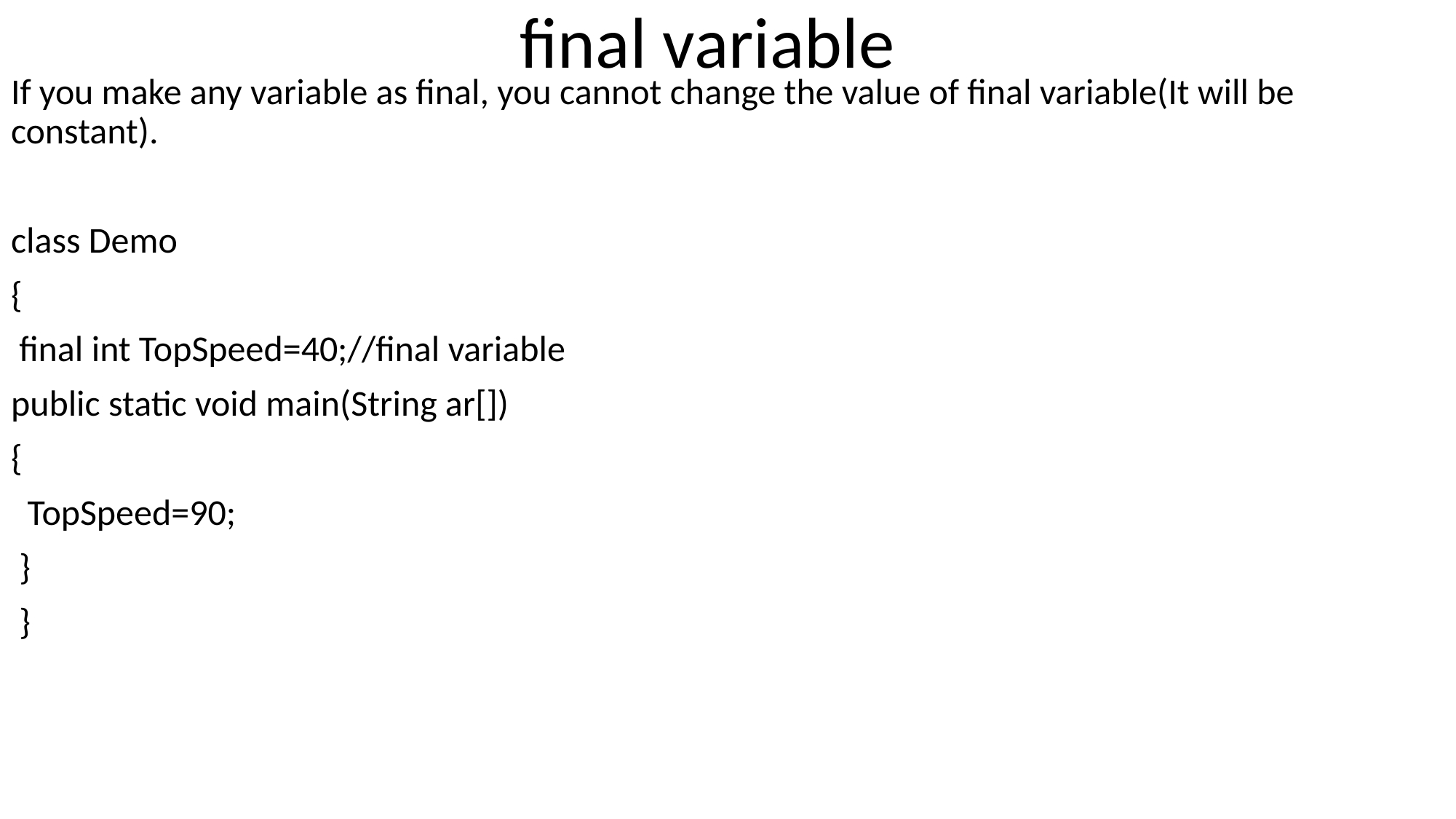

# final variable
If you make any variable as final, you cannot change the value of final variable(It will be constant).

class Demo
{
 final int TopSpeed=40;//final variable
public static void main(String ar[])
{
  TopSpeed=90;
 }
 }